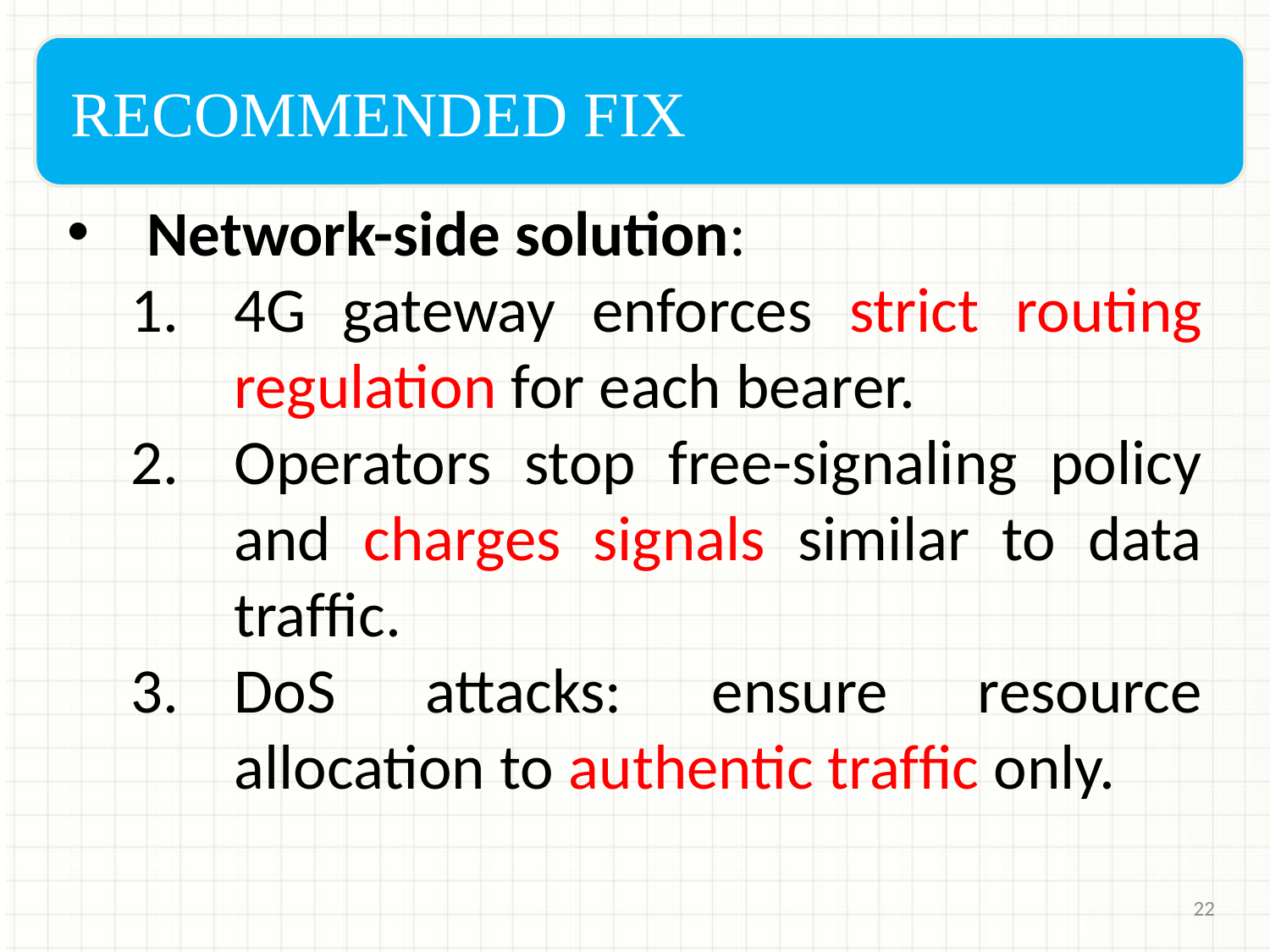

RECOMMENDED FIX
Network-side solution:
4G gateway enforces strict routing regulation for each bearer.
Operators stop free-signaling policy and charges signals similar to data trafﬁc.
DoS attacks: ensure resource allocation to authentic trafﬁc only.

22